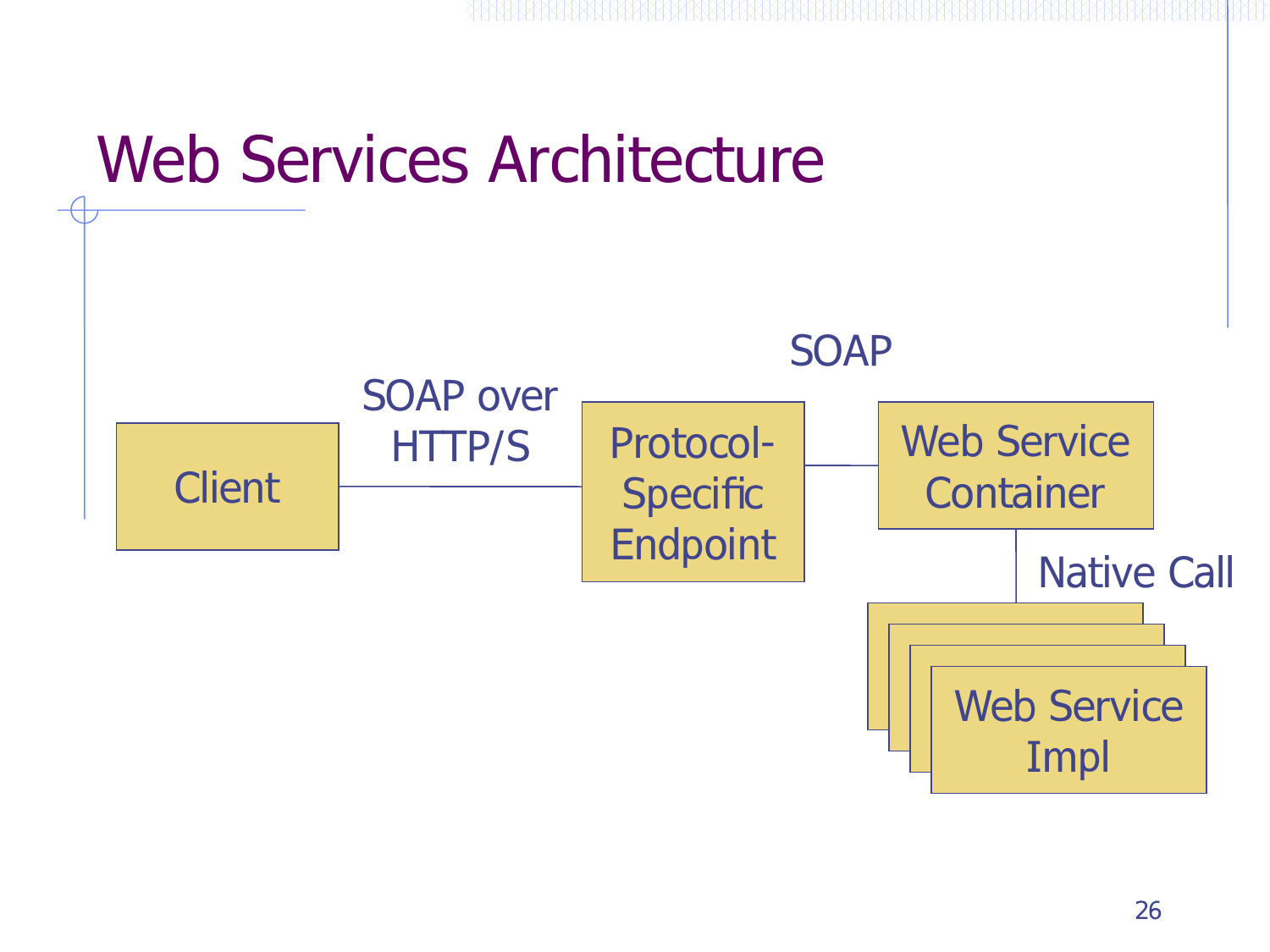

# Web Services Architecture
SOAP
SOAP over
HTTP/S
Protocol-
Specific
Endpoint
Web Service
Container
Client

Native Call

Web Service
Impl
26